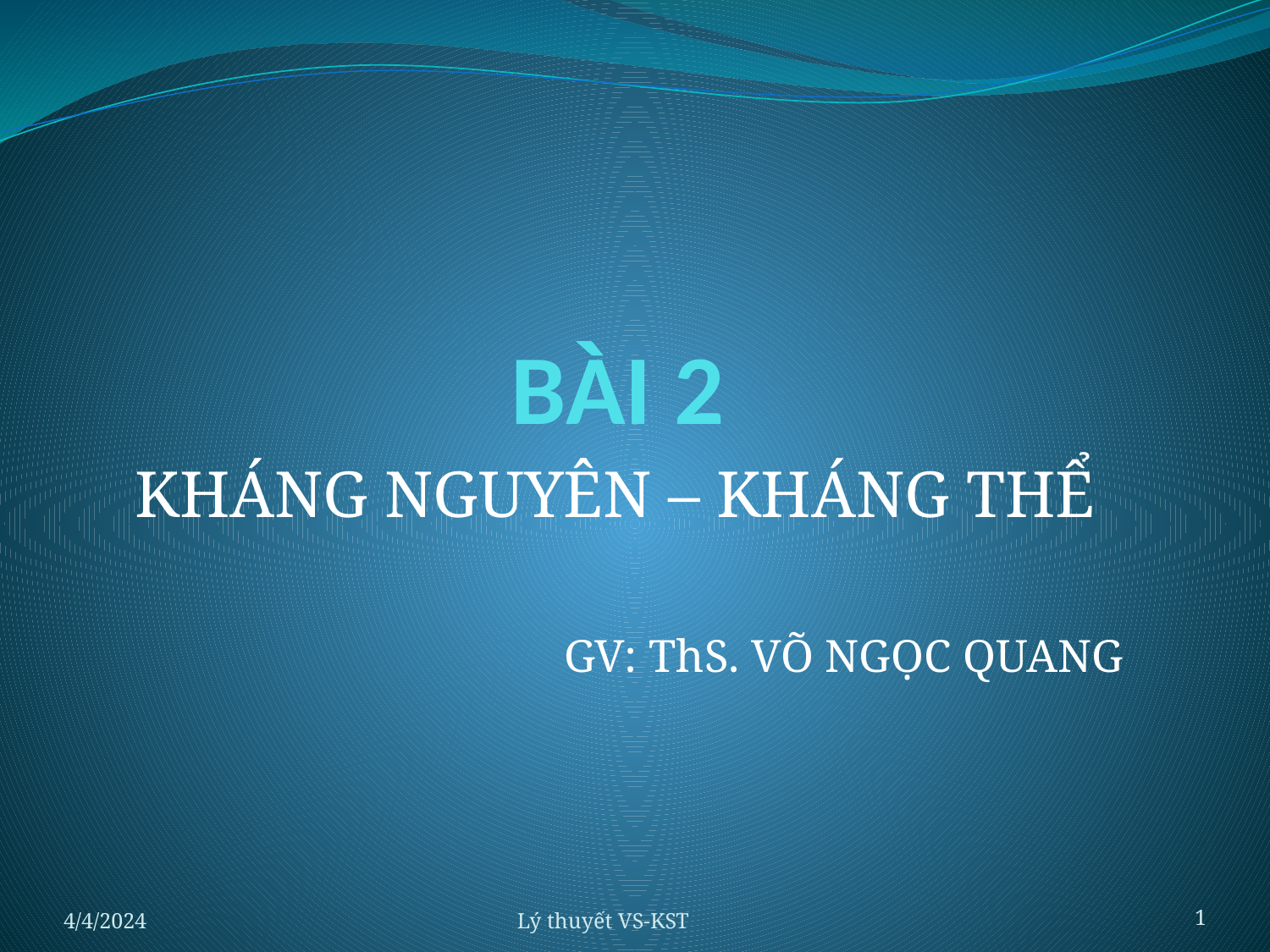

# BÀI 2
KHÁNG NGUYÊN – KHÁNG THỂ

				GV: ThS. VÕ NGỌC QUANG
4/4/2024
Lý thuyết VS-KST
1